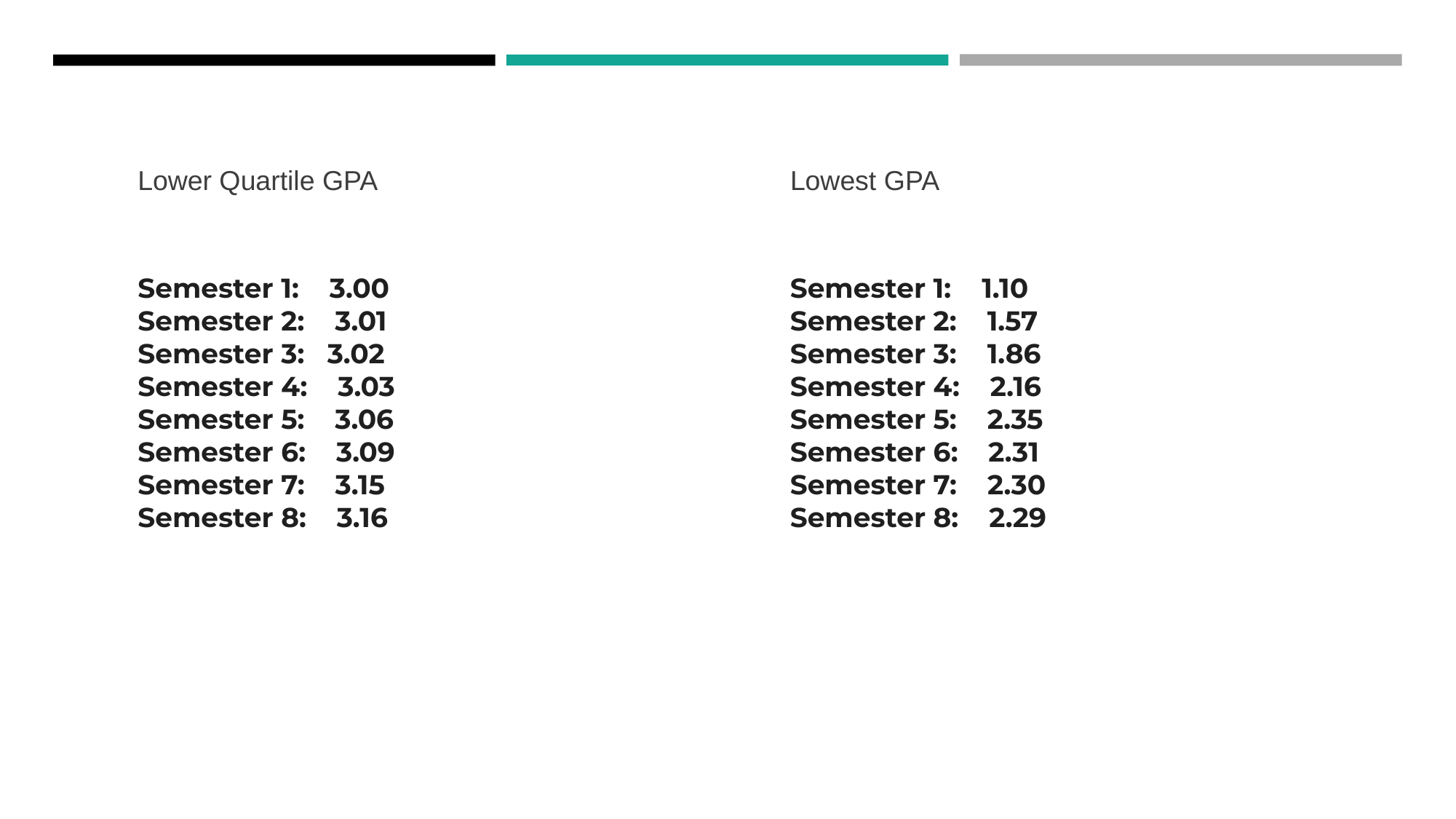

Lower Quartile GPA
Lowest GPA
Semester 1:    3.00
Semester 2:    3.01
Semester 3:   3.02
Semester 4:    3.03
Semester 5:    3.06
Semester 6:    3.09
Semester 7:    3.15
Semester 8:    3.16
Semester 1:    1.10
Semester 2:    1.57
Semester 3:    1.86
Semester 4:    2.16
Semester 5:    2.35
Semester 6:    2.31
Semester 7:    2.30
Semester 8:    2.29